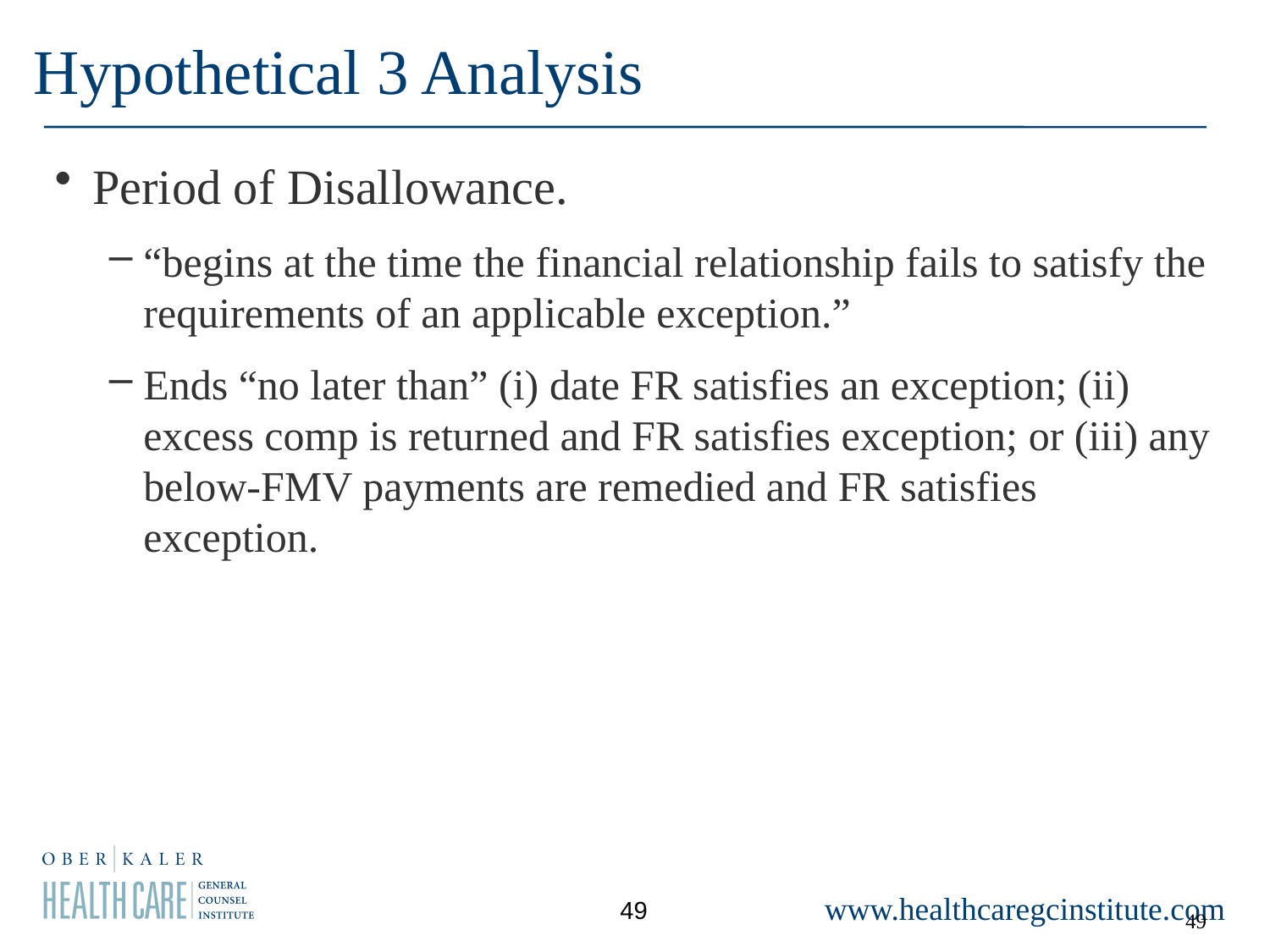

Hypothetical 3 Analysis
Period of Disallowance.
“begins at the time the financial relationship fails to satisfy the requirements of an applicable exception.”
Ends “no later than” (i) date FR satisfies an exception; (ii) excess comp is returned and FR satisfies exception; or (iii) any below-FMV payments are remedied and FR satisfies exception.
49
49